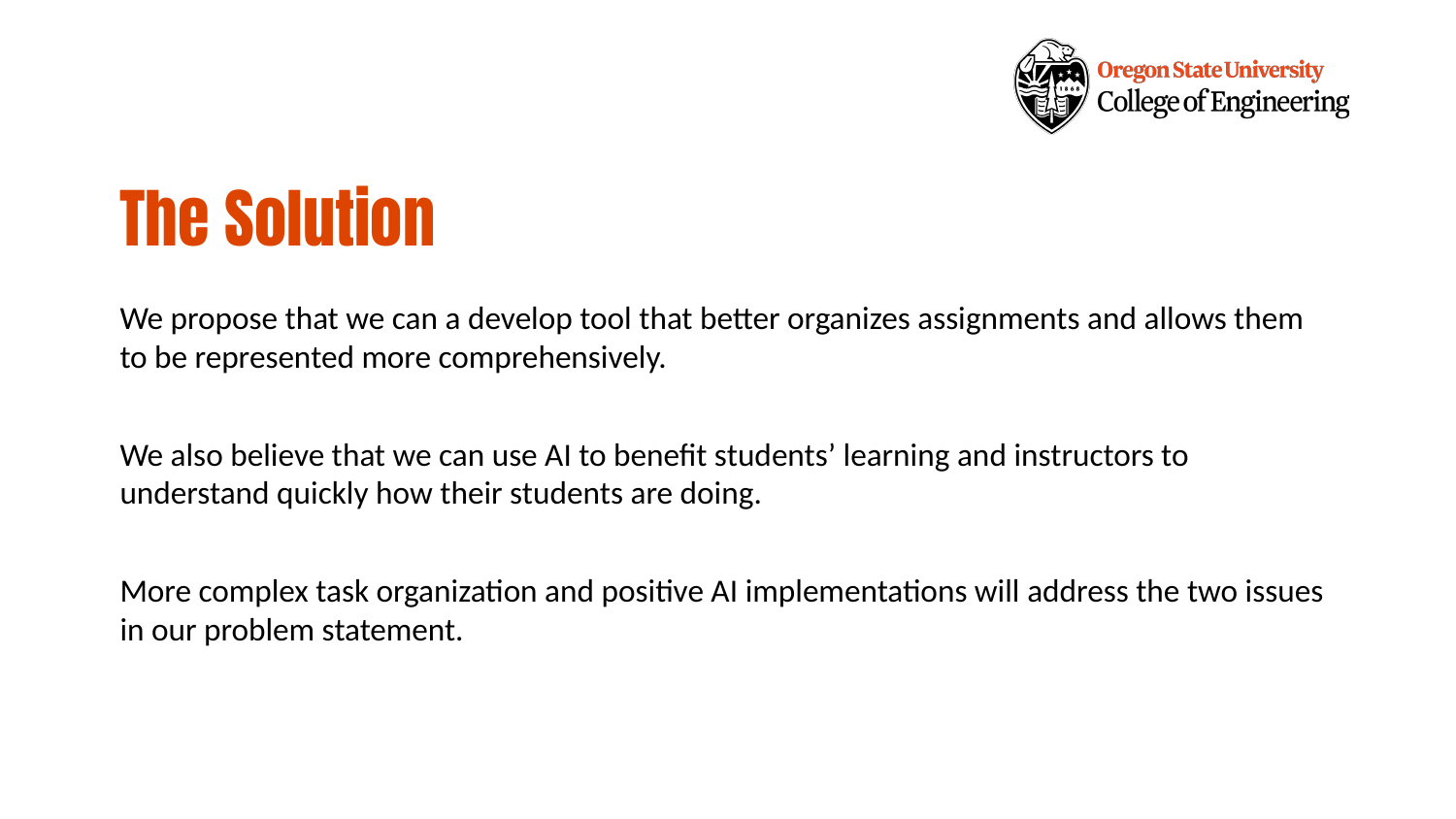

# The Solution
We propose that we can a develop tool that better organizes assignments and allows them to be represented more comprehensively.

We also believe that we can use AI to benefit students’ learning and instructors to understand quickly how their students are doing.

More complex task organization and positive AI implementations will address the two issues in our problem statement.